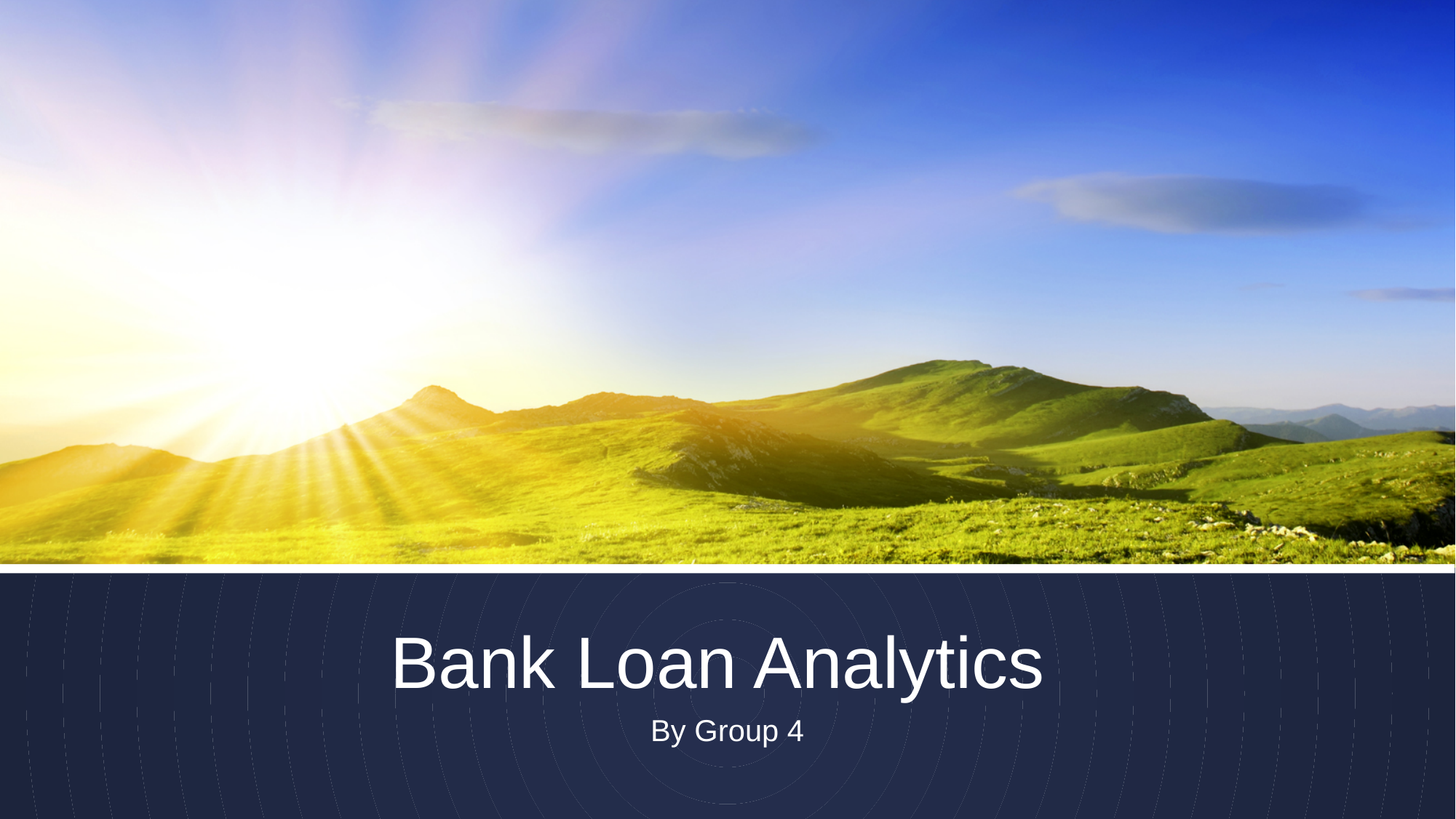

# Bank Loan Analytics
By Group 4